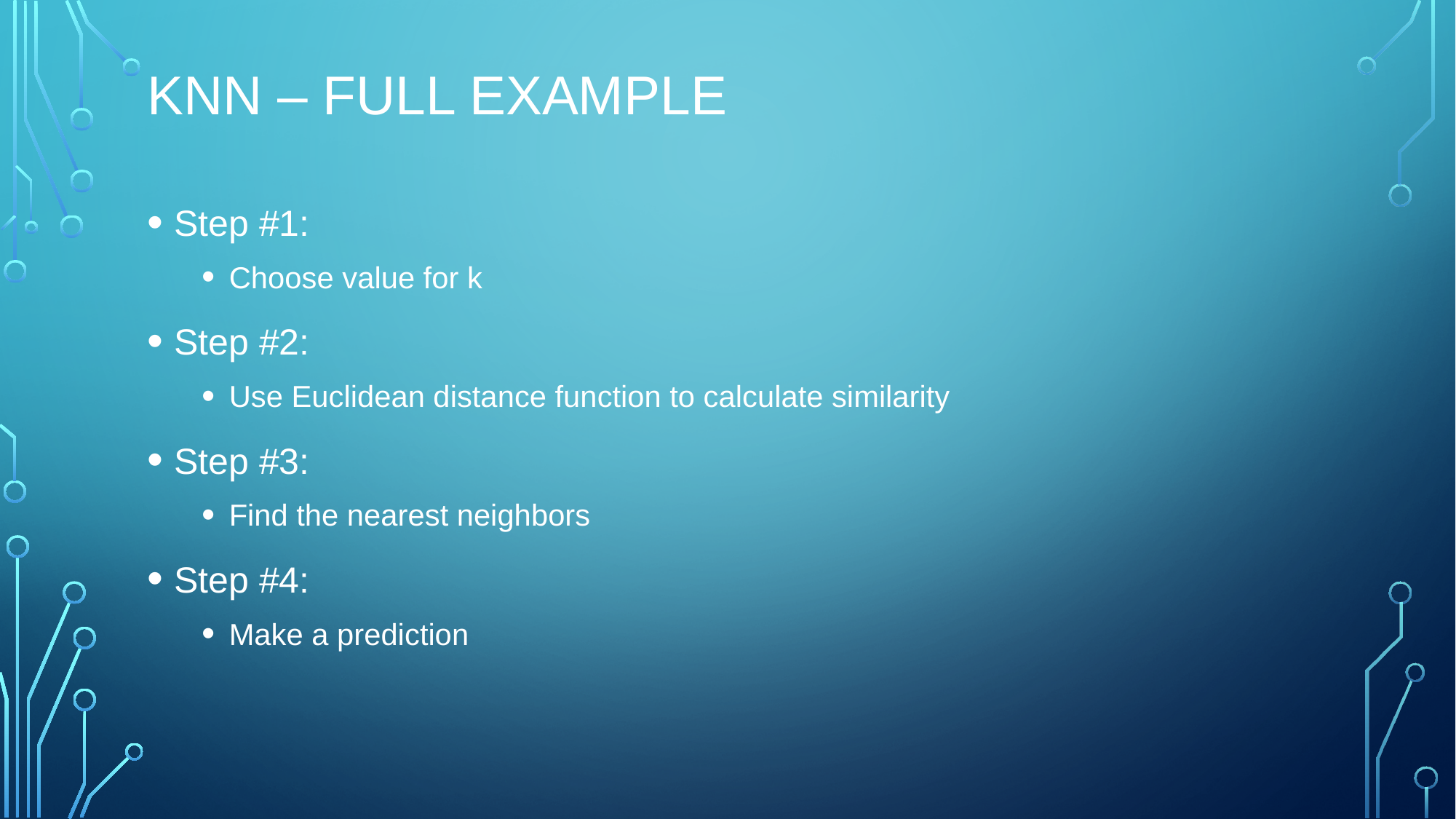

# Knn – Full Example
Step #1:
Choose value for k
Step #2:
Use Euclidean distance function to calculate similarity
Step #3:
Find the nearest neighbors
Step #4:
Make a prediction